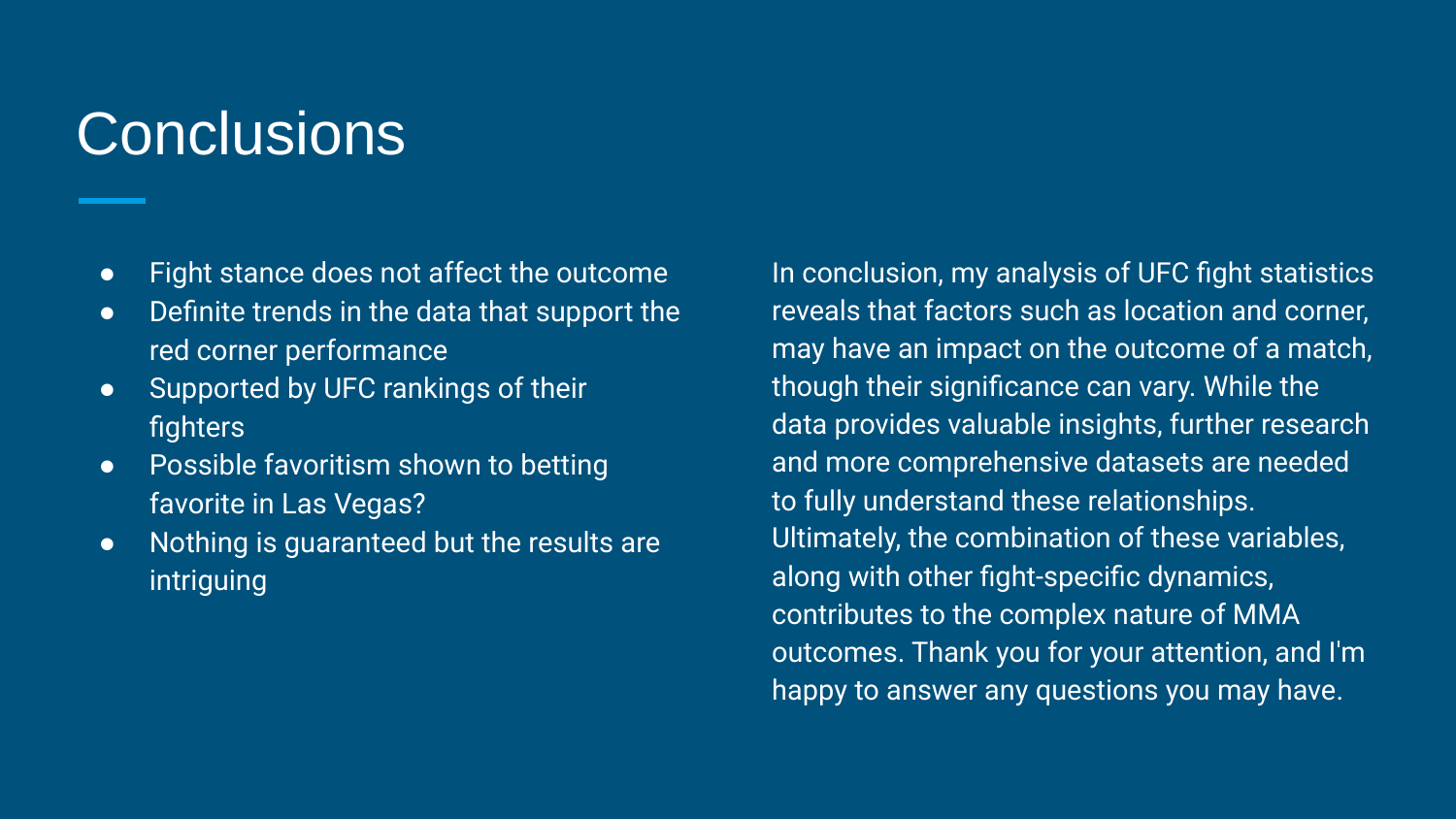

# Conclusions
Fight stance does not affect the outcome
Definite trends in the data that support the red corner performance
Supported by UFC rankings of their fighters
Possible favoritism shown to betting favorite in Las Vegas?
Nothing is guaranteed but the results are intriguing
In conclusion, my analysis of UFC fight statistics reveals that factors such as location and corner, may have an impact on the outcome of a match, though their significance can vary. While the data provides valuable insights, further research and more comprehensive datasets are needed to fully understand these relationships. Ultimately, the combination of these variables, along with other fight-specific dynamics, contributes to the complex nature of MMA outcomes. Thank you for your attention, and I'm happy to answer any questions you may have.